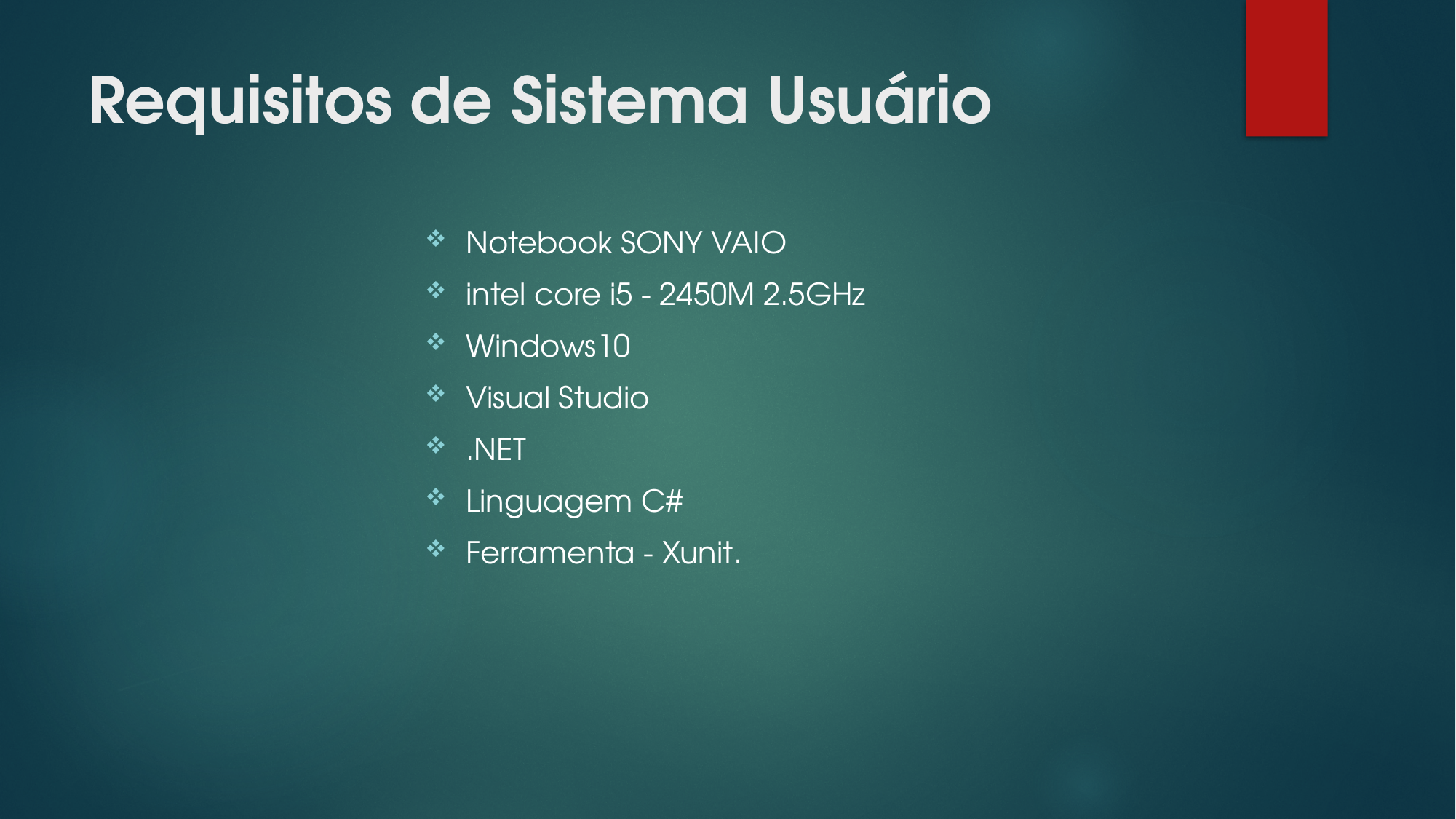

# Requisitos de Sistema Usuário
Notebook SONY VAIO
intel core i5 - 2450M 2.5GHz
Windows10
Visual Studio
.NET
Linguagem C#
Ferramenta - Xunit.